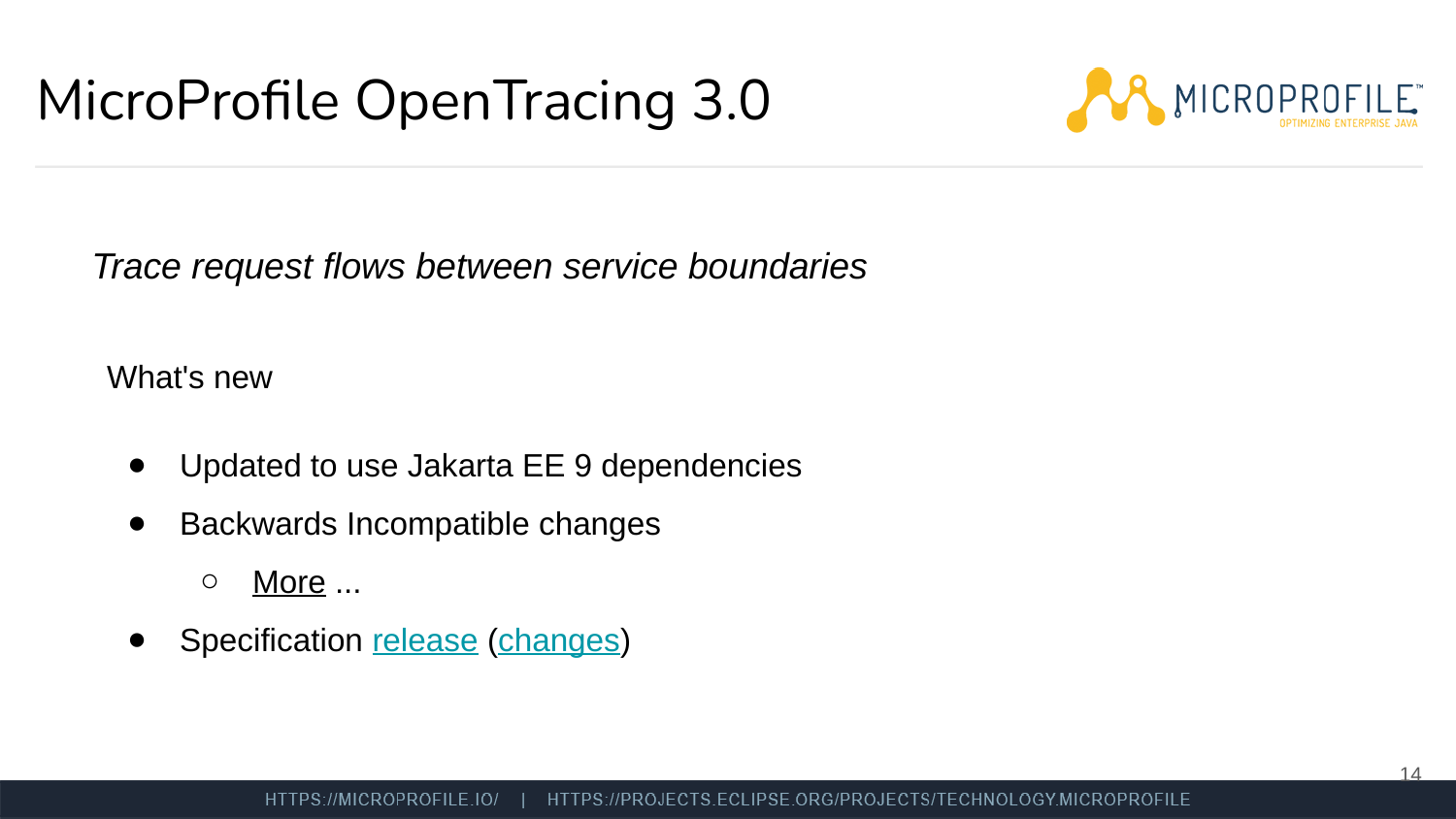

# MicroProfile OpenTracing 3.0
Trace request flows between service boundaries
What's new
Updated to use Jakarta EE 9 dependencies
Backwards Incompatible changes
More ...
Specification release (changes)
14